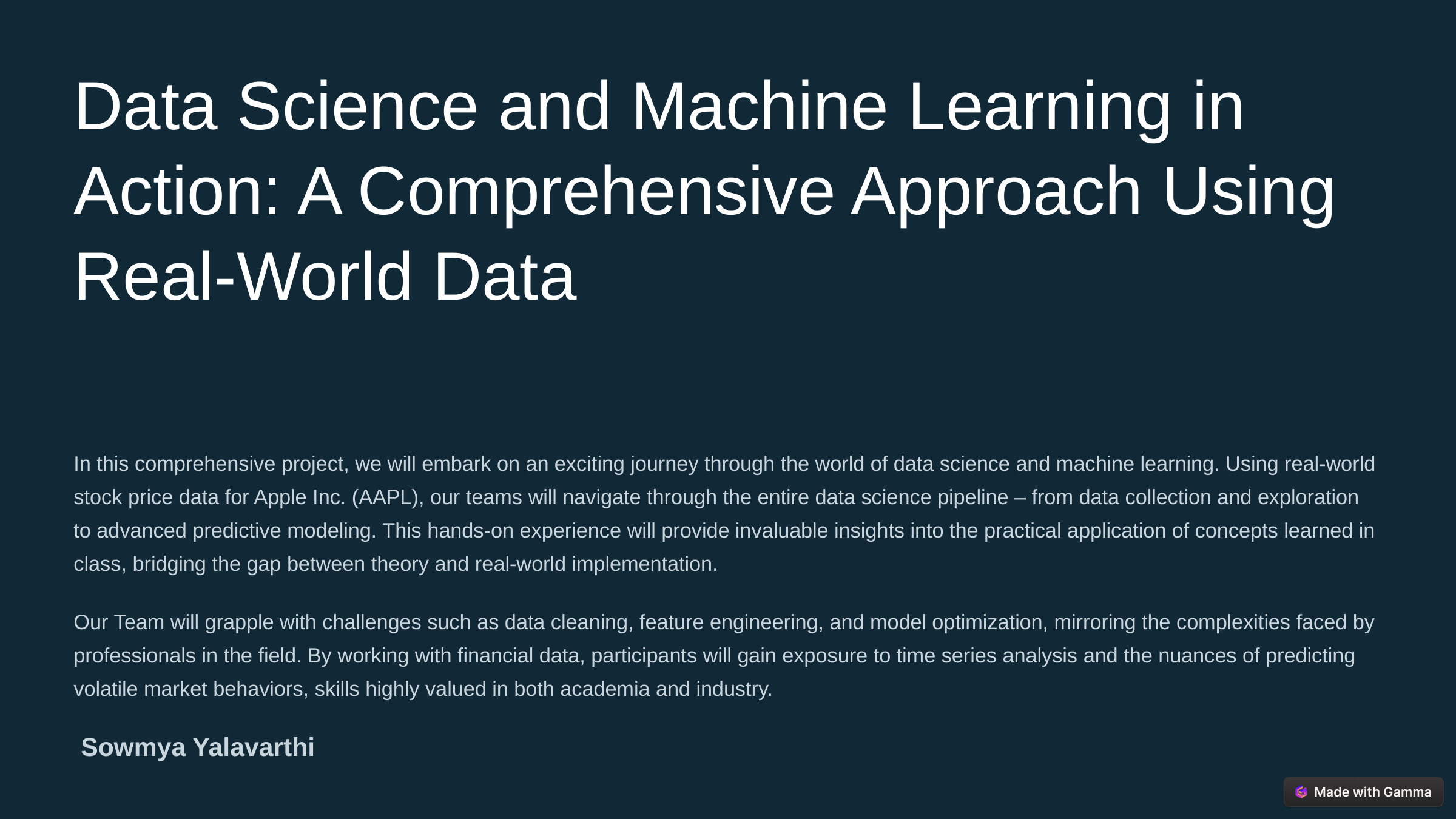

Data Science and Machine Learning in Action: A Comprehensive Approach Using Real-World Data
In this comprehensive project, we will embark on an exciting journey through the world of data science and machine learning. Using real-world stock price data for Apple Inc. (AAPL), our teams will navigate through the entire data science pipeline – from data collection and exploration to advanced predictive modeling. This hands-on experience will provide invaluable insights into the practical application of concepts learned in class, bridging the gap between theory and real-world implementation.
Our Team will grapple with challenges such as data cleaning, feature engineering, and model optimization, mirroring the complexities faced by professionals in the field. By working with financial data, participants will gain exposure to time series analysis and the nuances of predicting volatile market behaviors, skills highly valued in both academia and industry.
 Sowmya Yalavarthi